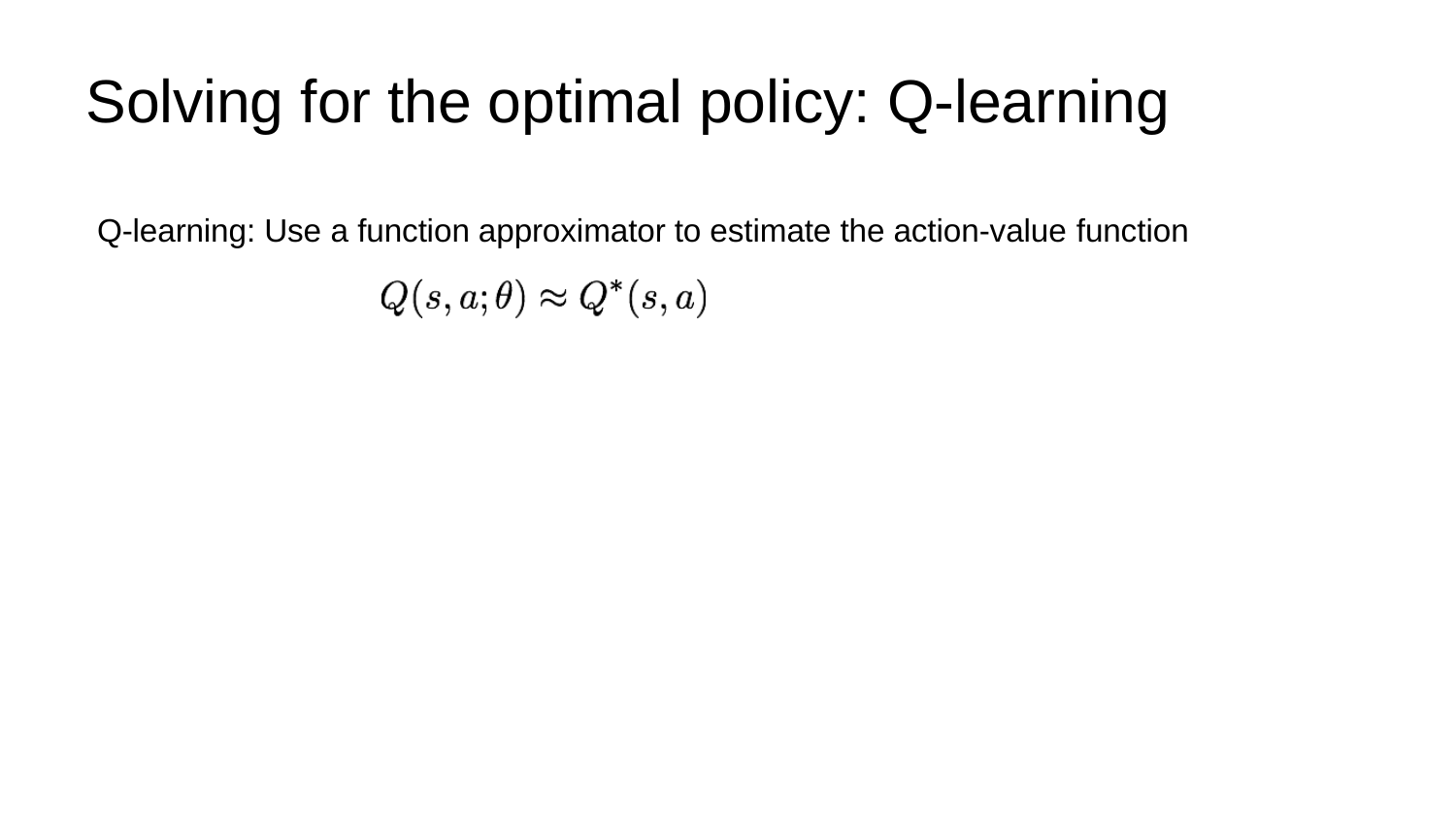

# Solving for the optimal policy: Q-learning
Q-learning: Use a function approximator to estimate the action-value function

Lecture 14 - 34
May 23, 2017
Fei-Fei Li & Justin Johnson & Serena Yeung